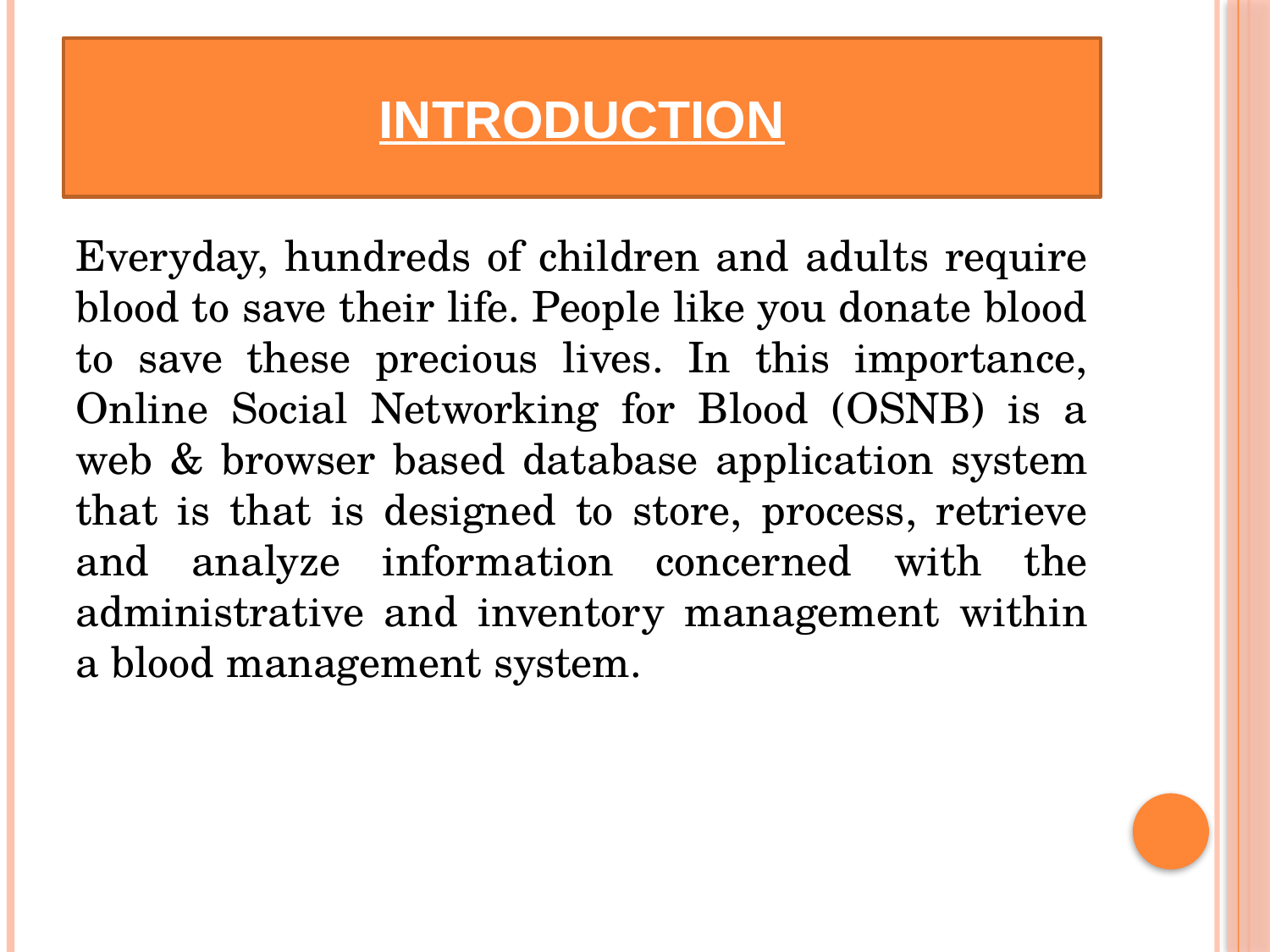

# Introduction
Everyday, hundreds of children and adults require blood to save their life. People like you donate blood to save these precious lives. In this importance, Online Social Networking for Blood (OSNB) is a web & browser based database application system that is that is designed to store, process, retrieve and analyze information concerned with the administrative and inventory management within a blood management system.